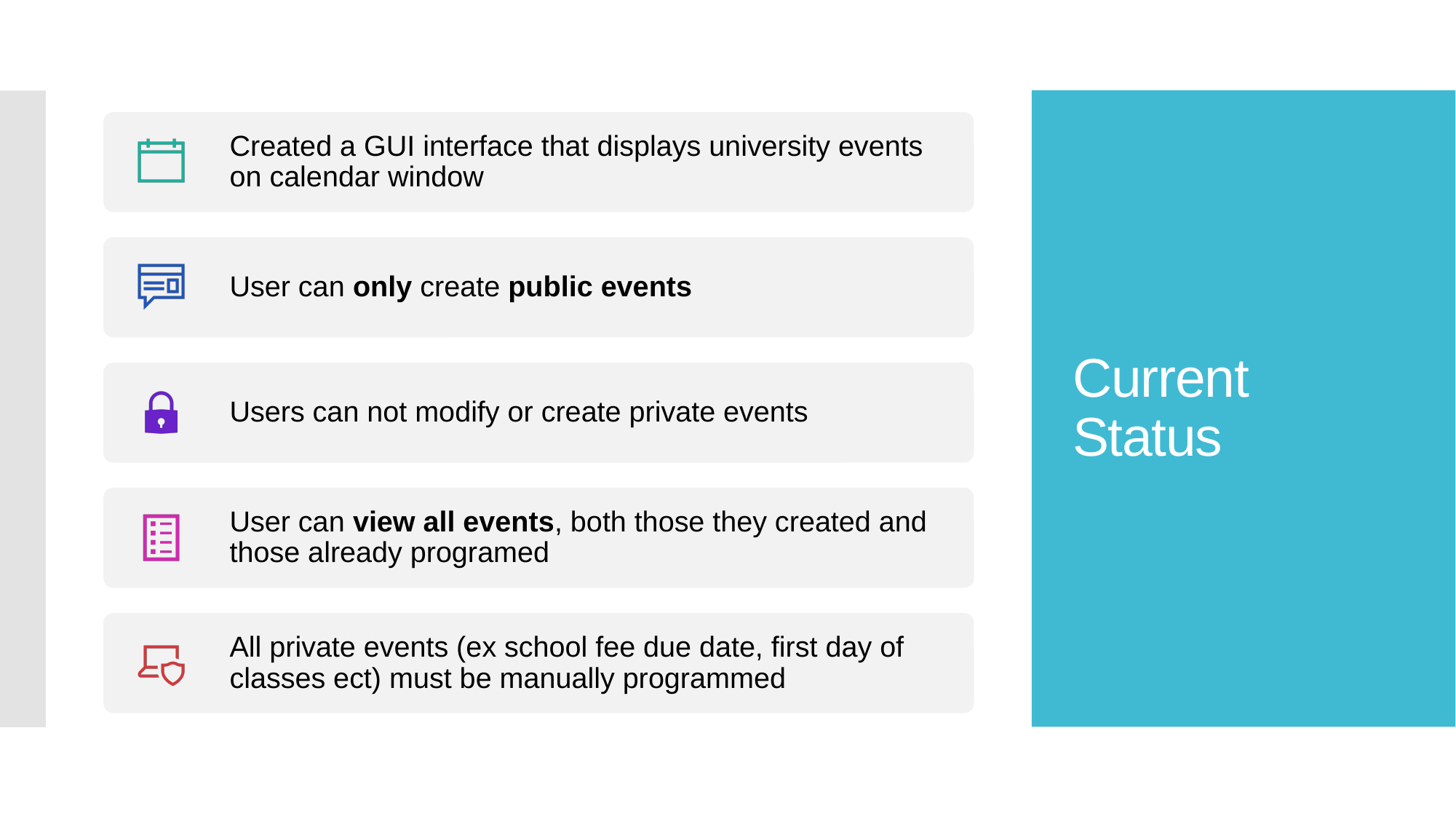

Created a GUI interface that displays university events on calendar window
User can only create public events
Users can not modify or create private events
User can view all events, both those they created and those already programed
All private events (ex school fee due date, first day of classes ect) must be manually programmed
# Current Status